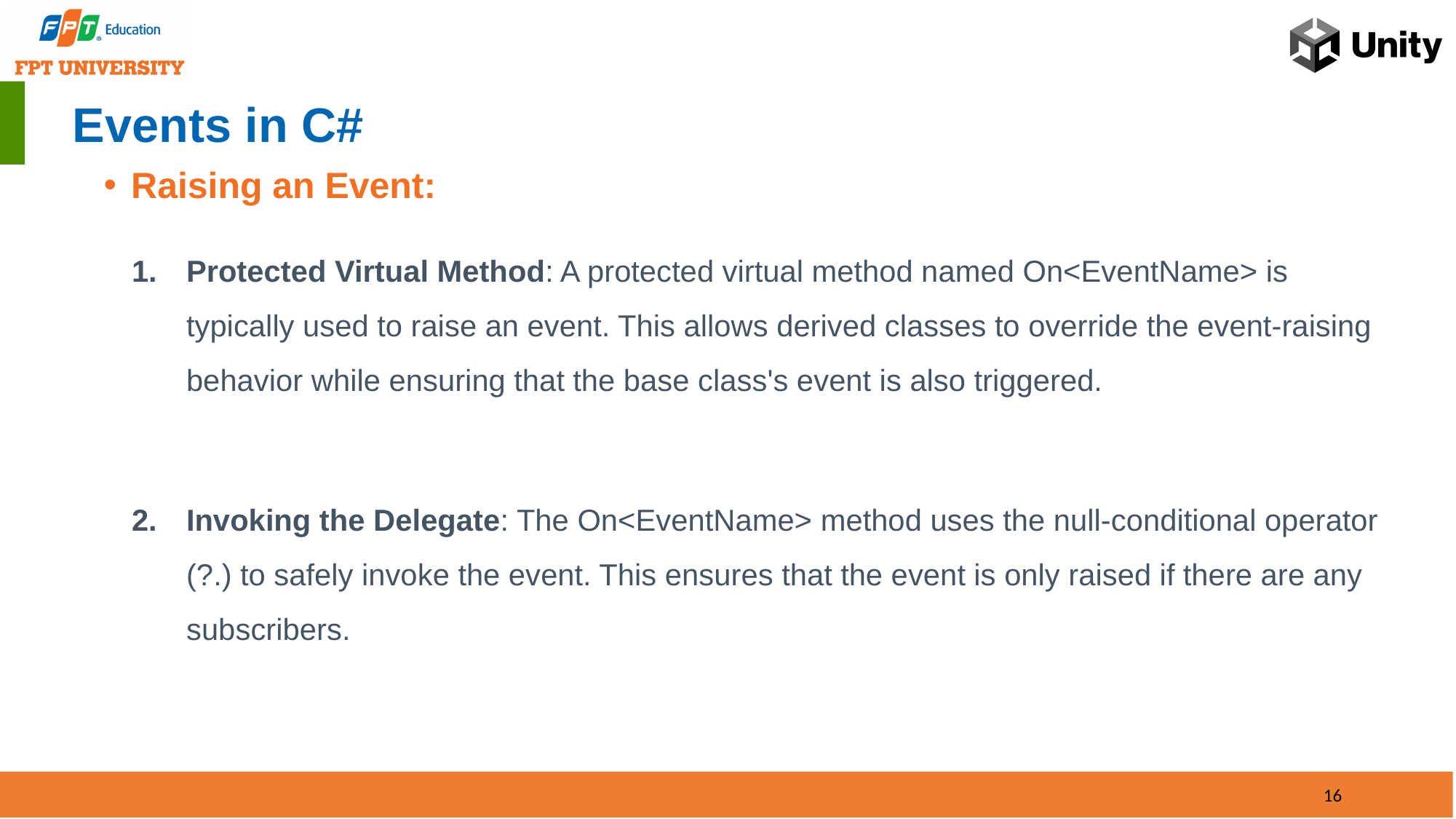

# Events in C#
Raising an Event:
Protected Virtual Method: A protected virtual method named On<EventName> is typically used to raise an event. This allows derived classes to override the event-raising behavior while ensuring that the base class's event is also triggered.

Invoking the Delegate: The On<EventName> method uses the null-conditional operator (?.) to safely invoke the event. This ensures that the event is only raised if there are any subscribers.
16